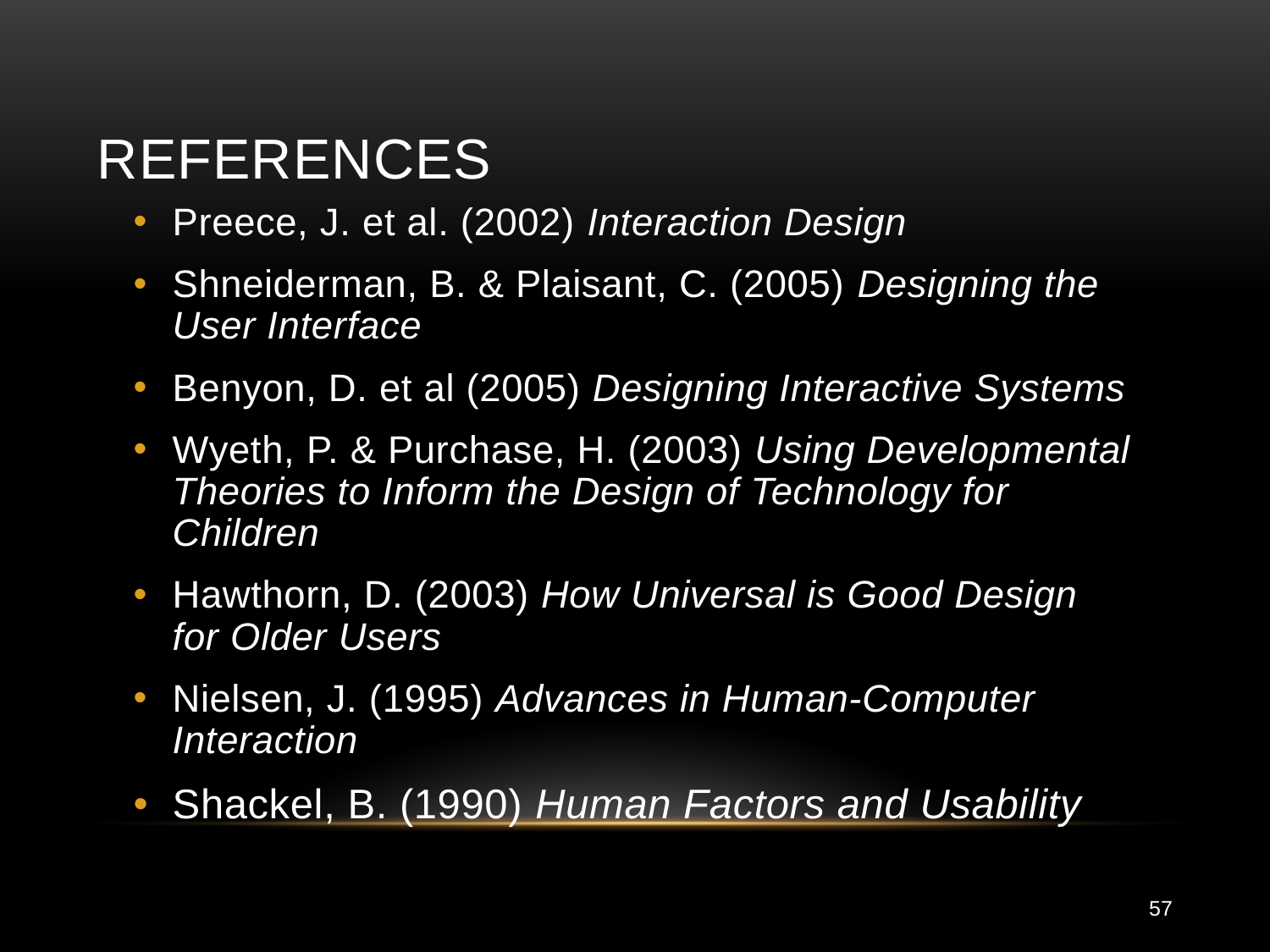

# References
Preece, J. et al. (2002) Interaction Design
Shneiderman, B. & Plaisant, C. (2005) Designing the User Interface
Benyon, D. et al (2005) Designing Interactive Systems
Wyeth, P. & Purchase, H. (2003) Using Developmental Theories to Inform the Design of Technology for Children
Hawthorn, D. (2003) How Universal is Good Design for Older Users
Nielsen, J. (1995) Advances in Human-Computer Interaction
Shackel, B. (1990) Human Factors and Usability
57